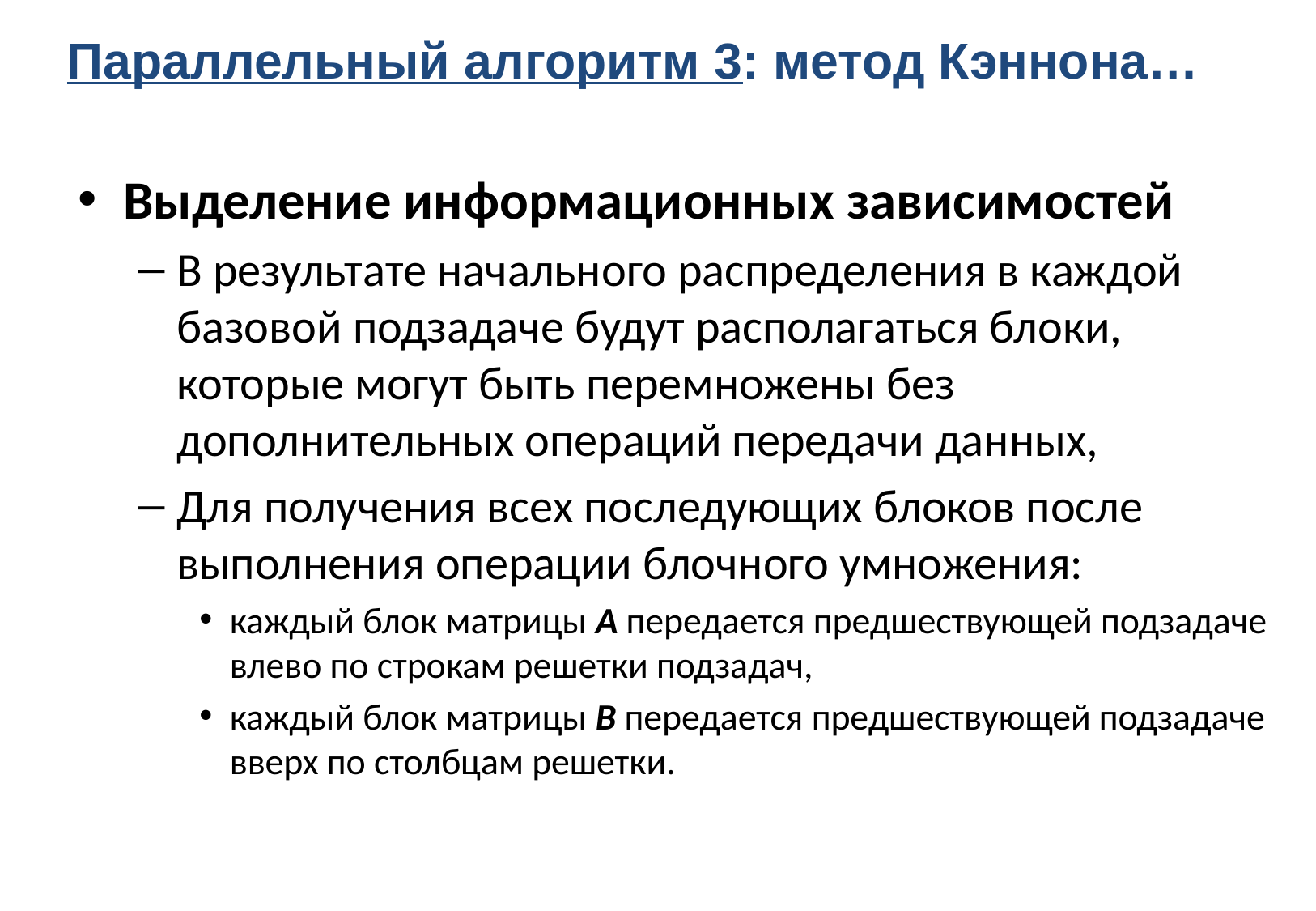

Параллельный алгоритм 3: метод Кэннона…
Выделение информационных зависимостей
В результате начального распределения в каждой базовой подзадаче будут располагаться блоки, которые могут быть перемножены без дополнительных операций передачи данных,
Для получения всех последующих блоков после выполнения операции блочного умножения:
каждый блок матрицы A передается предшествующей подзадаче влево по строкам решетки подзадач,
каждый блок матрицы В передается предшествующей подзадаче вверх по столбцам решетки.